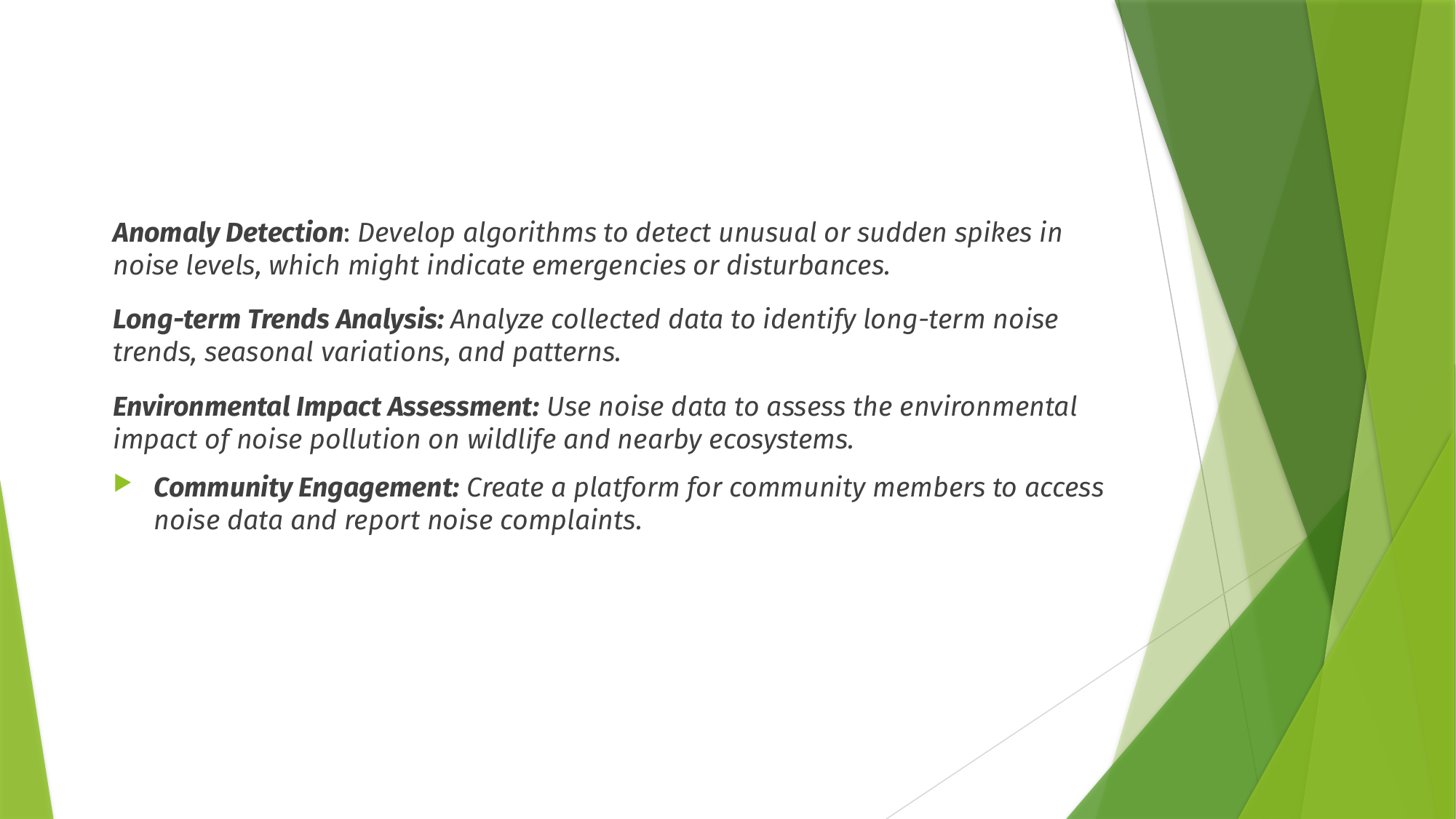

Anomaly Detection: Develop algorithms to detect unusual or sudden spikes in noise levels, which might indicate emergencies or disturbances.
Long-term Trends Analysis: Analyze collected data to identify long-term noise trends, seasonal variations, and patterns.
Environmental Impact Assessment: Use noise data to assess the environmental impact of noise pollution on wildlife and nearby ecosystems.
Community Engagement: Create a platform for community members to access noise data and report noise complaints.